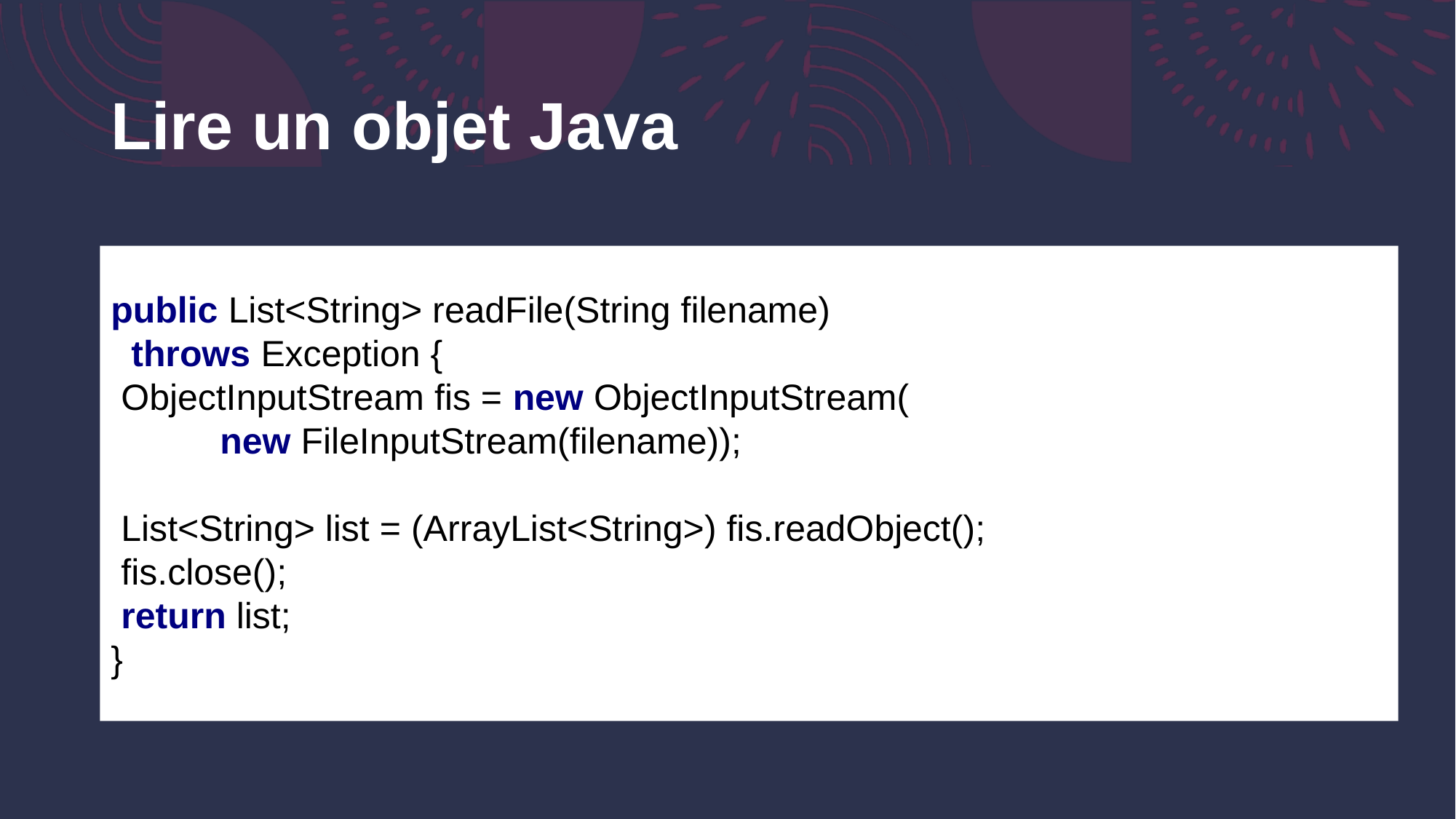

# Lire un objet Java
public List<String> readFile(String filename)
  throws Exception {
 ObjectInputStream fis = new ObjectInputStream(
	new FileInputStream(filename));
 List<String> list = (ArrayList<String>) fis.readObject();
 fis.close();
 return list;
}